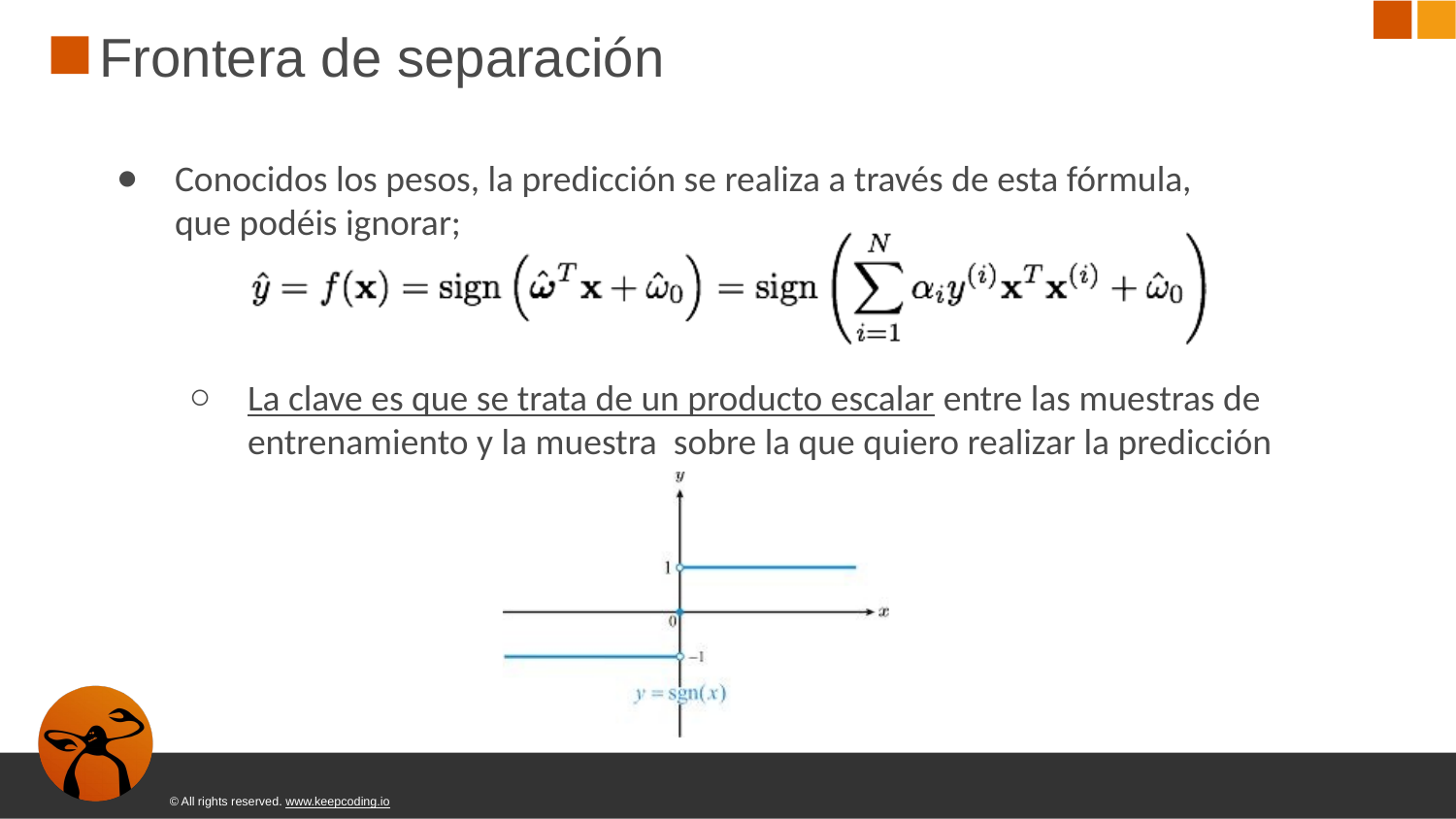

# Frontera de separación
Conocidos los pesos, la predicción se realiza a través de esta fórmula, que podéis ignorar;

La clave es que se trata de un producto escalar entre las muestras de entrenamiento y la muestra  sobre la que quiero realizar la predicción

© All rights reserved. www.keepcoding.io